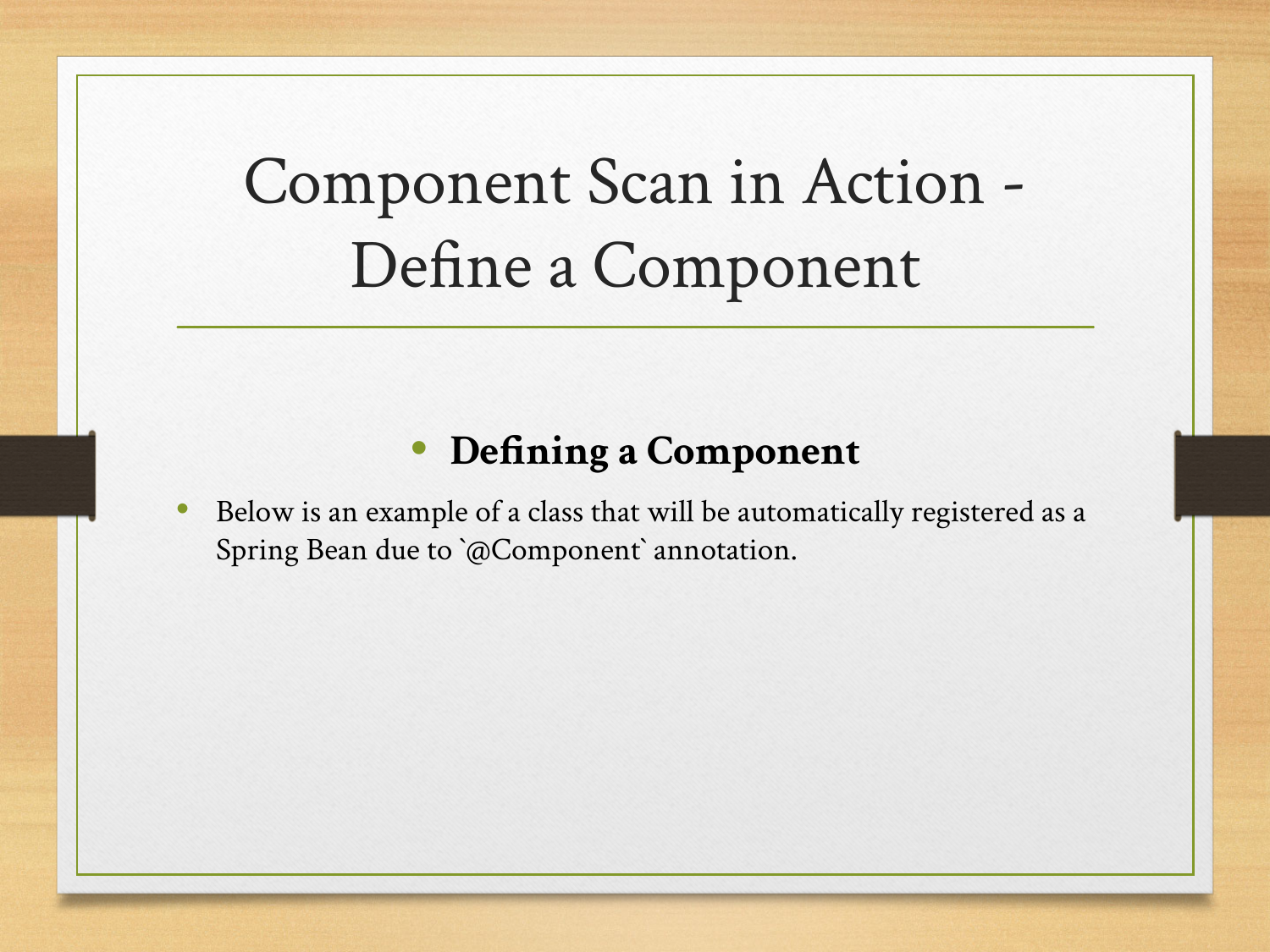

# Component Scan in Action - Define a Component

Defining a Component
Below is an example of a class that will be automatically registered as a Spring Bean due to `@Component` annotation.